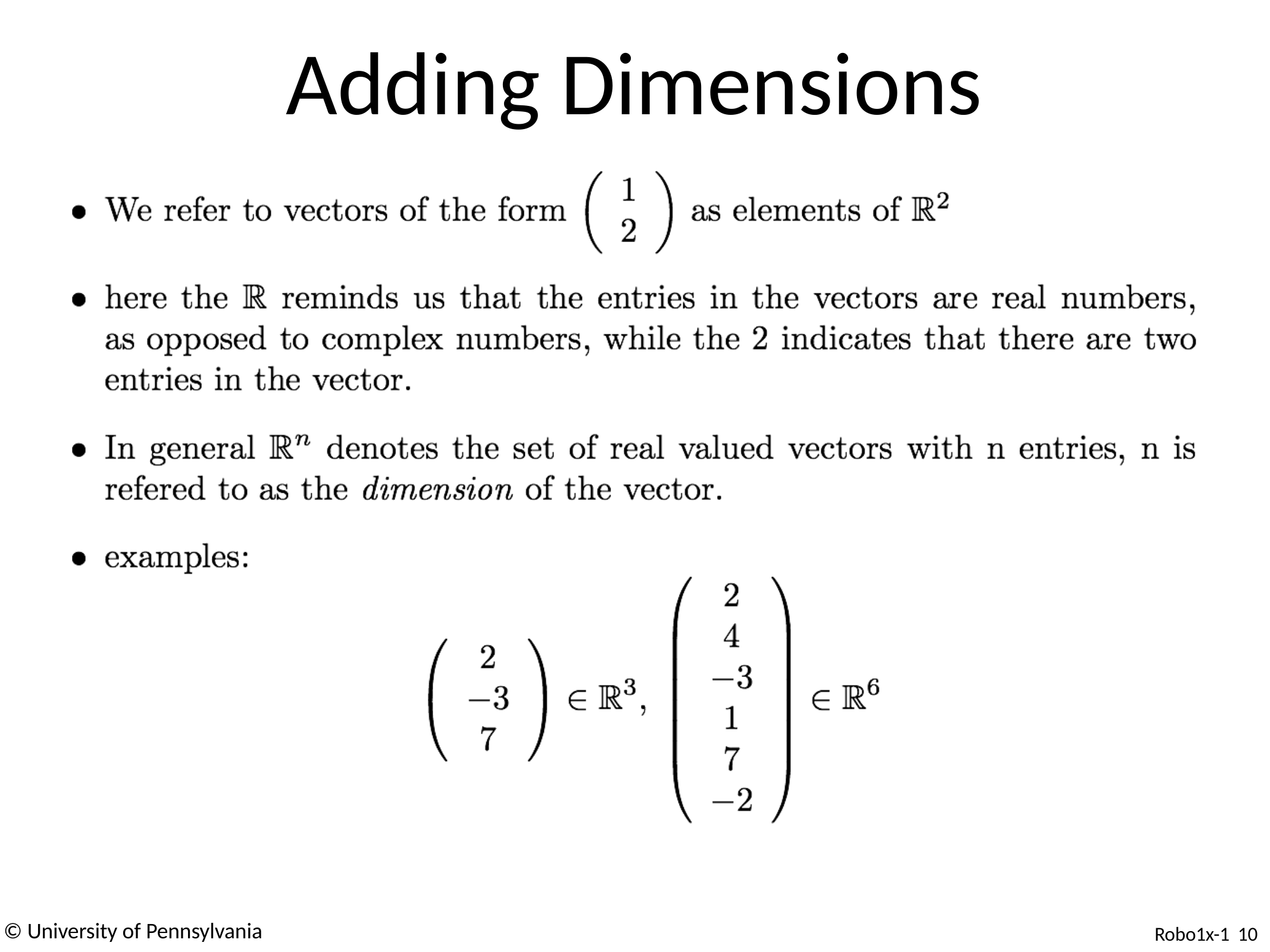

# Adding Dimensions

© University of Pennsylvania
Robo1x-1 10